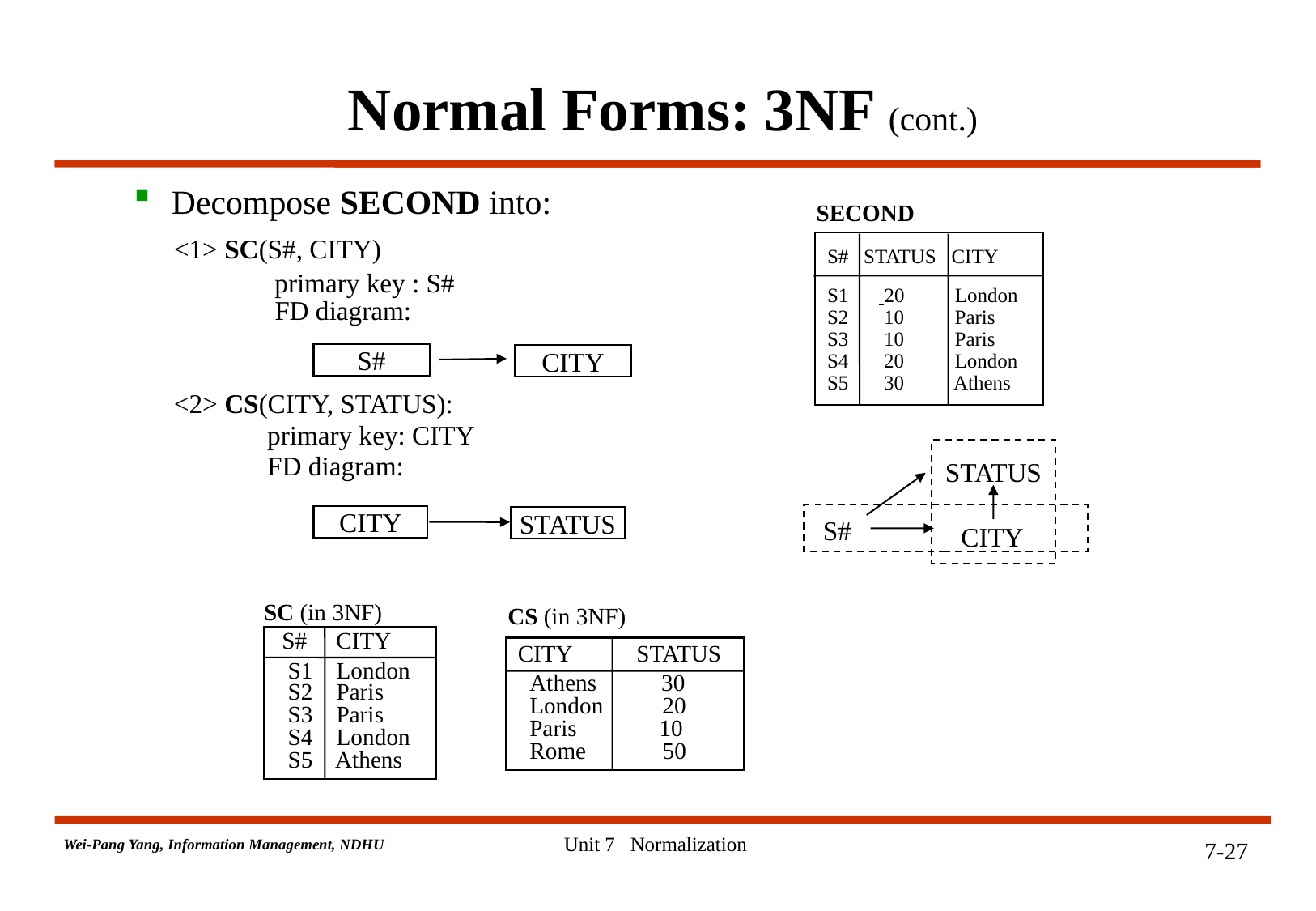

# Normal Forms: 3NF (cont.)
Decompose SECOND into:
           SECOND
S#   STATUS   CITY

S1       20          London
S2       10          Paris
S3       10          Paris
S4       20          London
S5       30          Athens

<1> SC(S#, CITY)
      primary key : S#
      FD diagram:

<2> CS(CITY, STATUS):
              primary key: CITY
              FD diagram:

S#
CITY

STATUS

S#
CITY

CITY
STATUS

     SC (in 3NF)
 S#     CITY
  S1    London
  S2    Paris
  S3    Paris
  S4    London
  S5    Athens

CS (in 3NF)

CITY           STATUS
  Athens           30
  London          20
  Paris              10
  Rome             50

Unit 7   Normalization
7-27